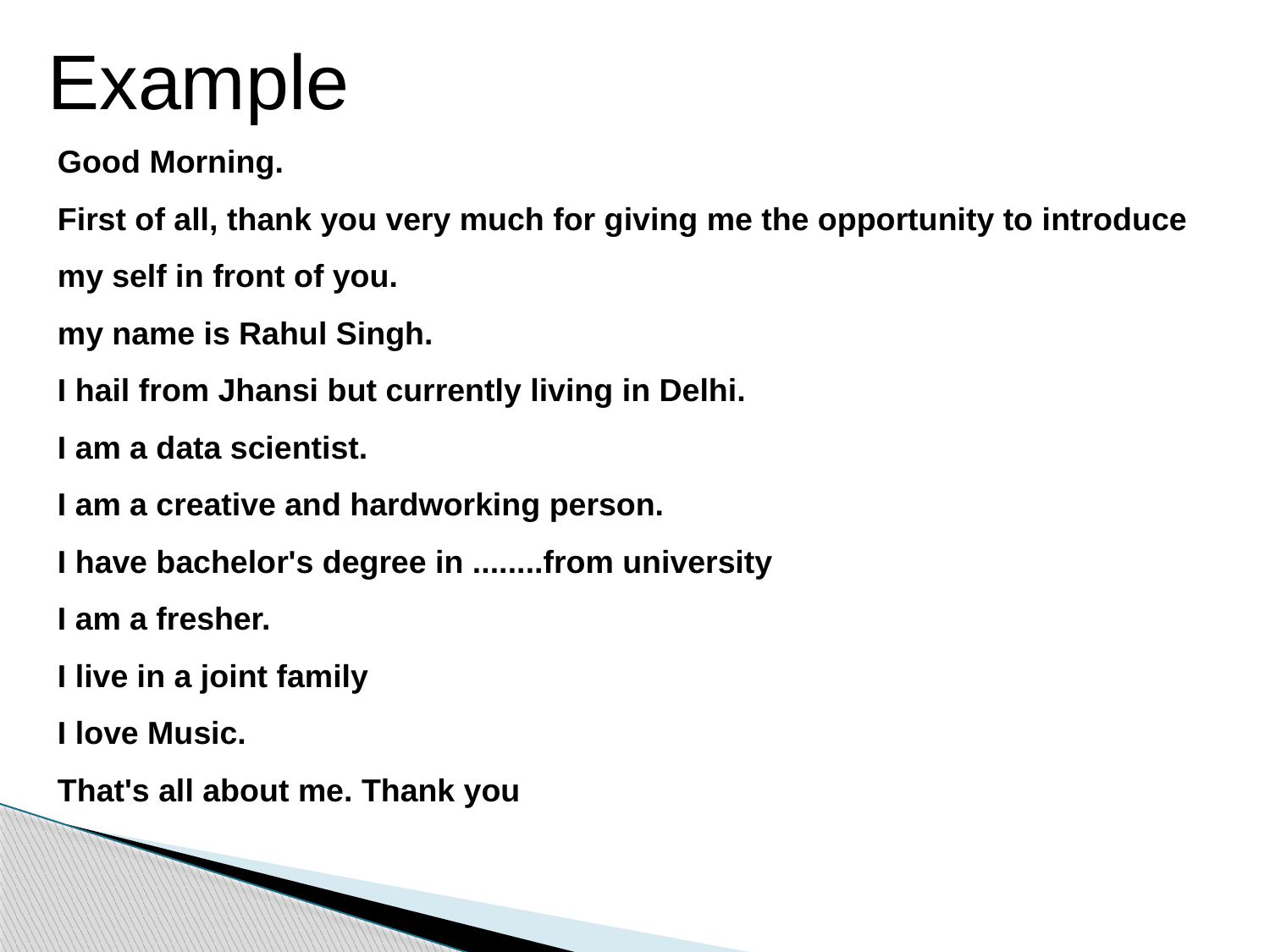

Example
Good Morning.
First of all, thank you very much for giving me the opportunity to introduce my self in front of you.
my name is Rahul Singh.
I hail from Jhansi but currently living in Delhi.
I am a data scientist.
I am a creative and hardworking person.
I have bachelor's degree in ........from university
I am a fresher.
I live in a joint family
I love Music.
That's all about me. Thank you